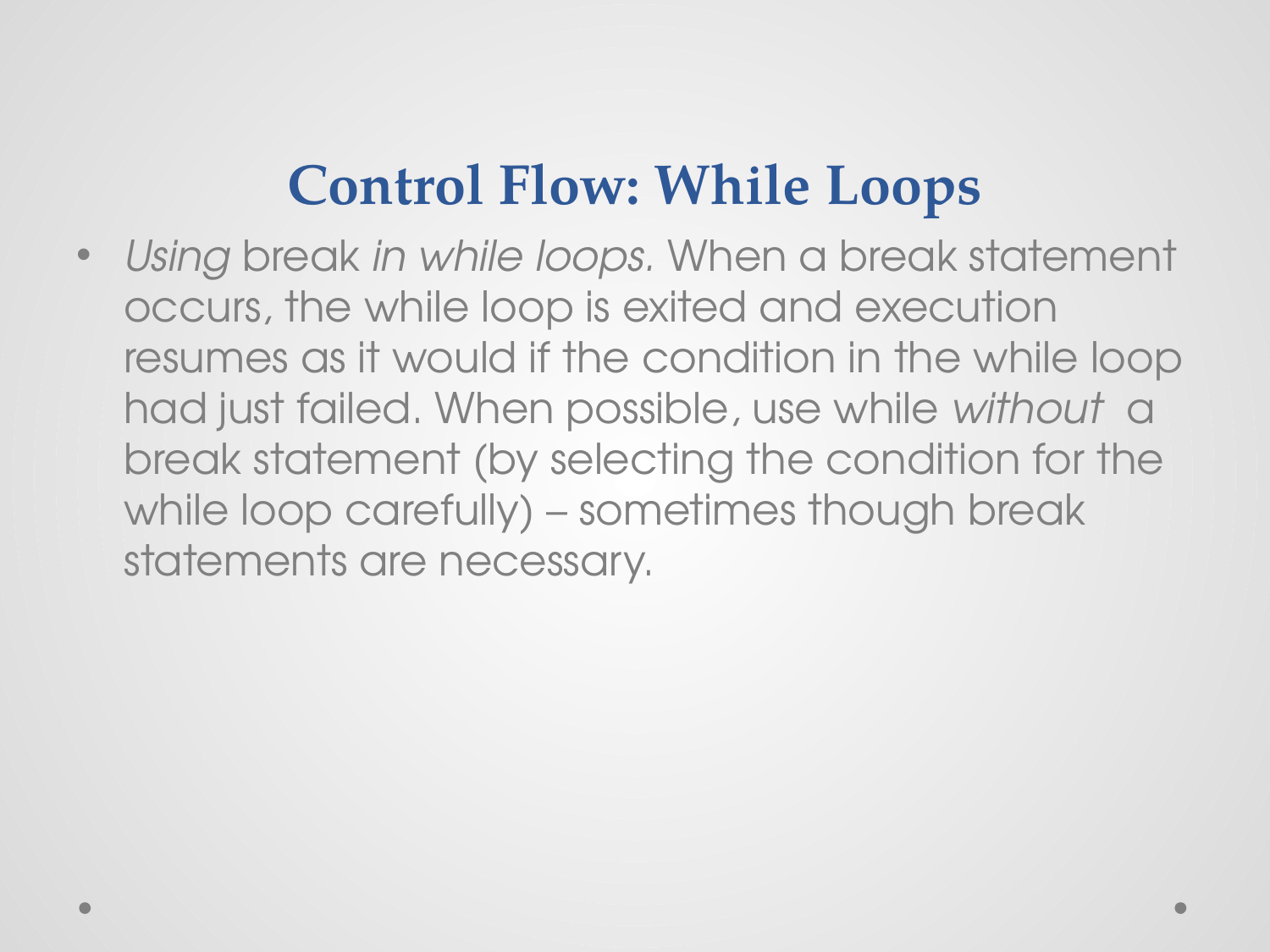

# Control Flow: While Loops
Using break in while loops. When a break statement occurs, the while loop is exited and execution resumes as it would if the condition in the while loop had just failed. When possible, use while without  a break statement (by selecting the condition for the while loop carefully) – sometimes though break statements are necessary.